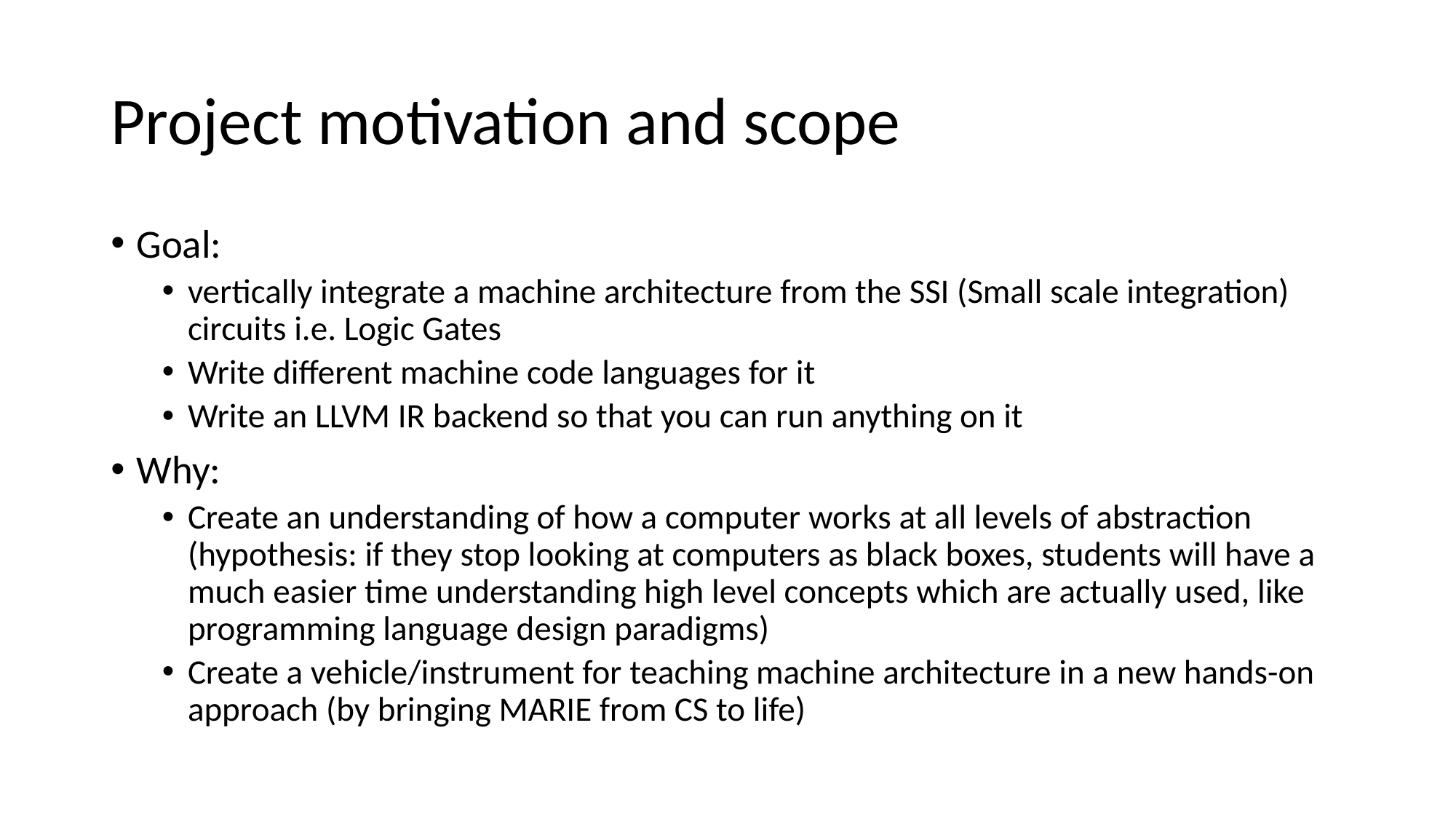

# Project motivation and scope
Goal:
vertically integrate a machine architecture from the SSI (Small scale integration) circuits i.e. Logic Gates
Write different machine code languages for it
Write an LLVM IR backend so that you can run anything on it
Why:
Create an understanding of how a computer works at all levels of abstraction (hypothesis: if they stop looking at computers as black boxes, students will have a much easier time understanding high level concepts which are actually used, like programming language design paradigms)
Create a vehicle/instrument for teaching machine architecture in a new hands-on approach (by bringing MARIE from CS to life)